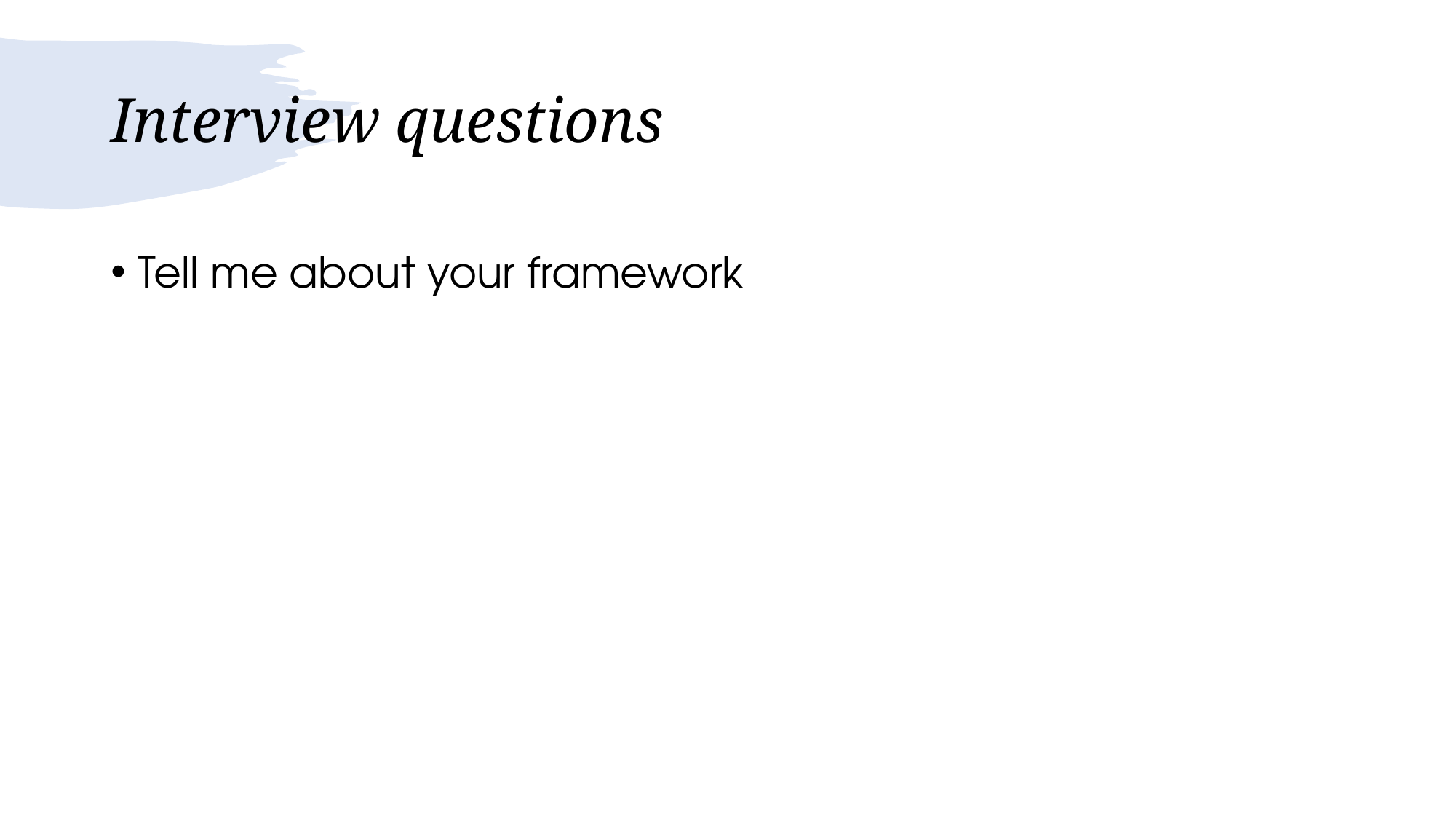

# Interview questions
Tell me about your framework